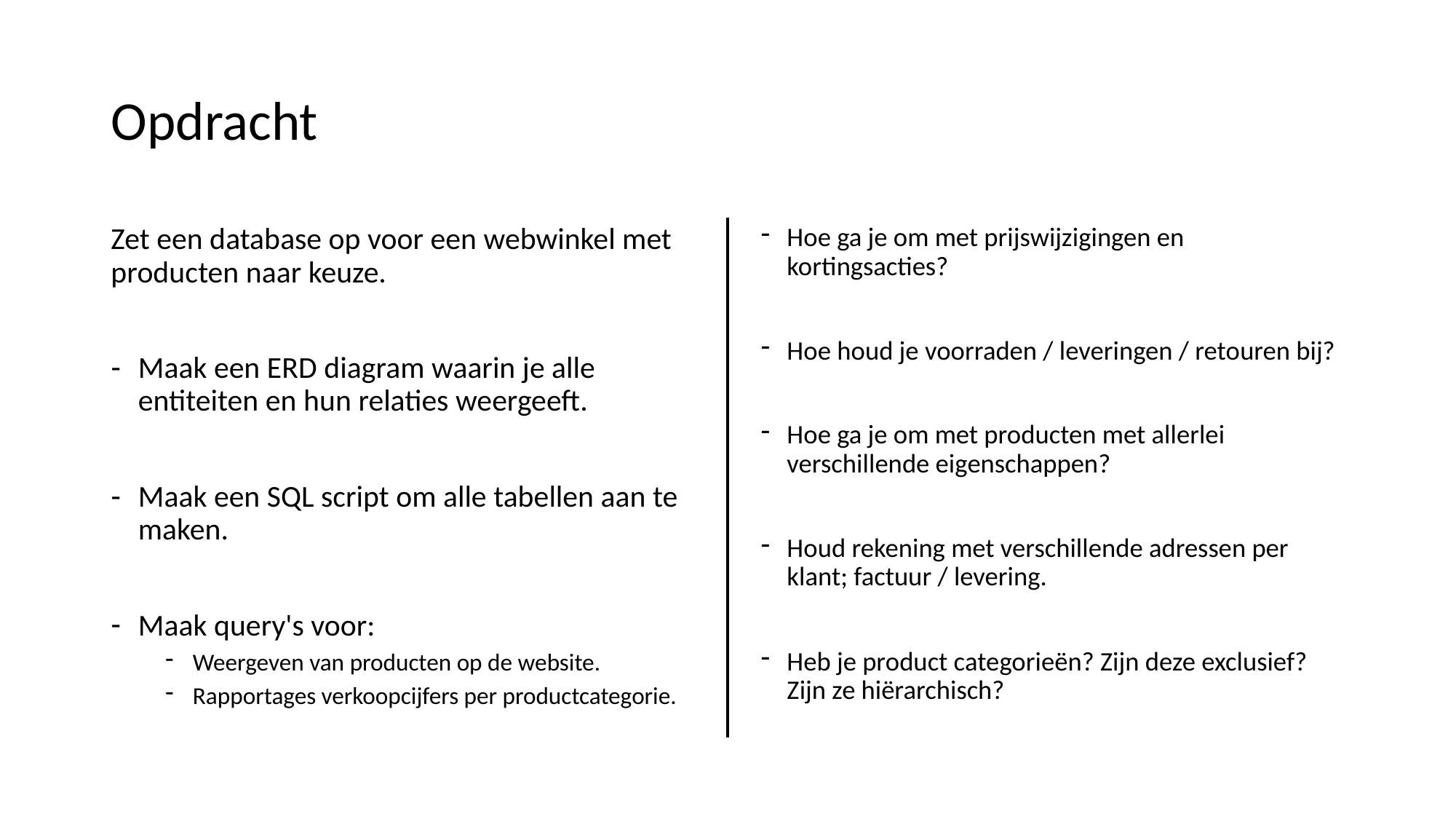

# Opdracht
Zet een database op voor een webwinkel met producten naar keuze.

Maak een ERD diagram waarin je alle entiteiten en hun relaties weergeeft.

Maak een SQL script om alle tabellen aan te maken.

Maak query's voor:
Weergeven van producten op de website.
Rapportages verkoopcijfers per productcategorie.

Hoe ga je om met prijswijzigingen en kortingsacties?

Hoe houd je voorraden / leveringen / retouren bij?

Hoe ga je om met producten met allerlei verschillende eigenschappen?

Houd rekening met verschillende adressen per klant; factuur / levering.

Heb je product categorieën? Zijn deze exclusief? Zijn ze hiërarchisch?